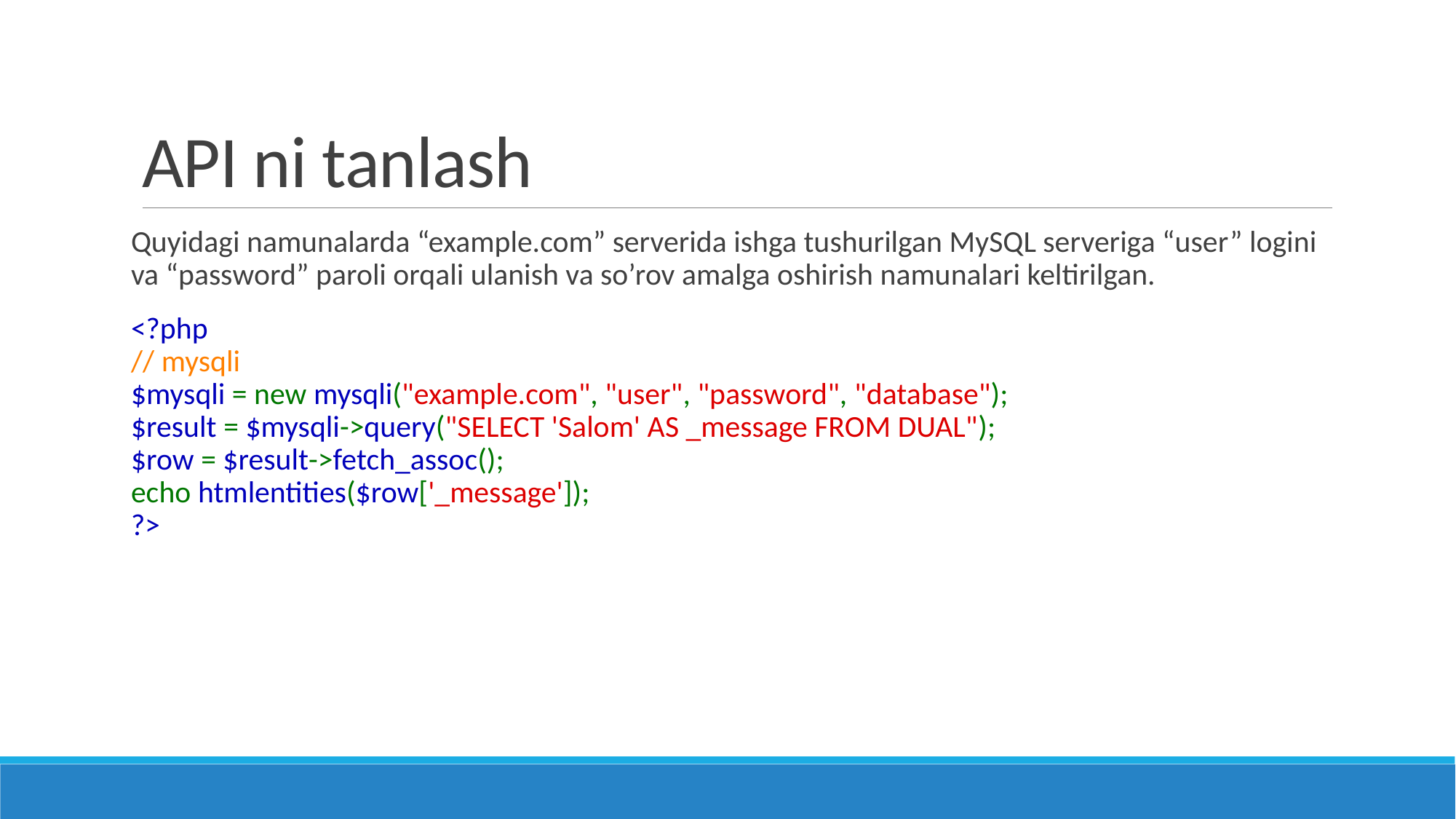

# API ni tanlash
Quyidagi namunalarda “example.com” serverida ishga tushurilgan MySQL serveriga “user” logini va “password” paroli orqali ulanish va so’rov amalga oshirish namunalari keltirilgan.
<?php
// mysqli
$mysqli = new mysqli("example.com", "user", "password", "database");
$result = $mysqli->query("SELECT 'Salom' AS _message FROM DUAL");
$row = $result->fetch_assoc();
echo htmlentities($row['_message']);
?>